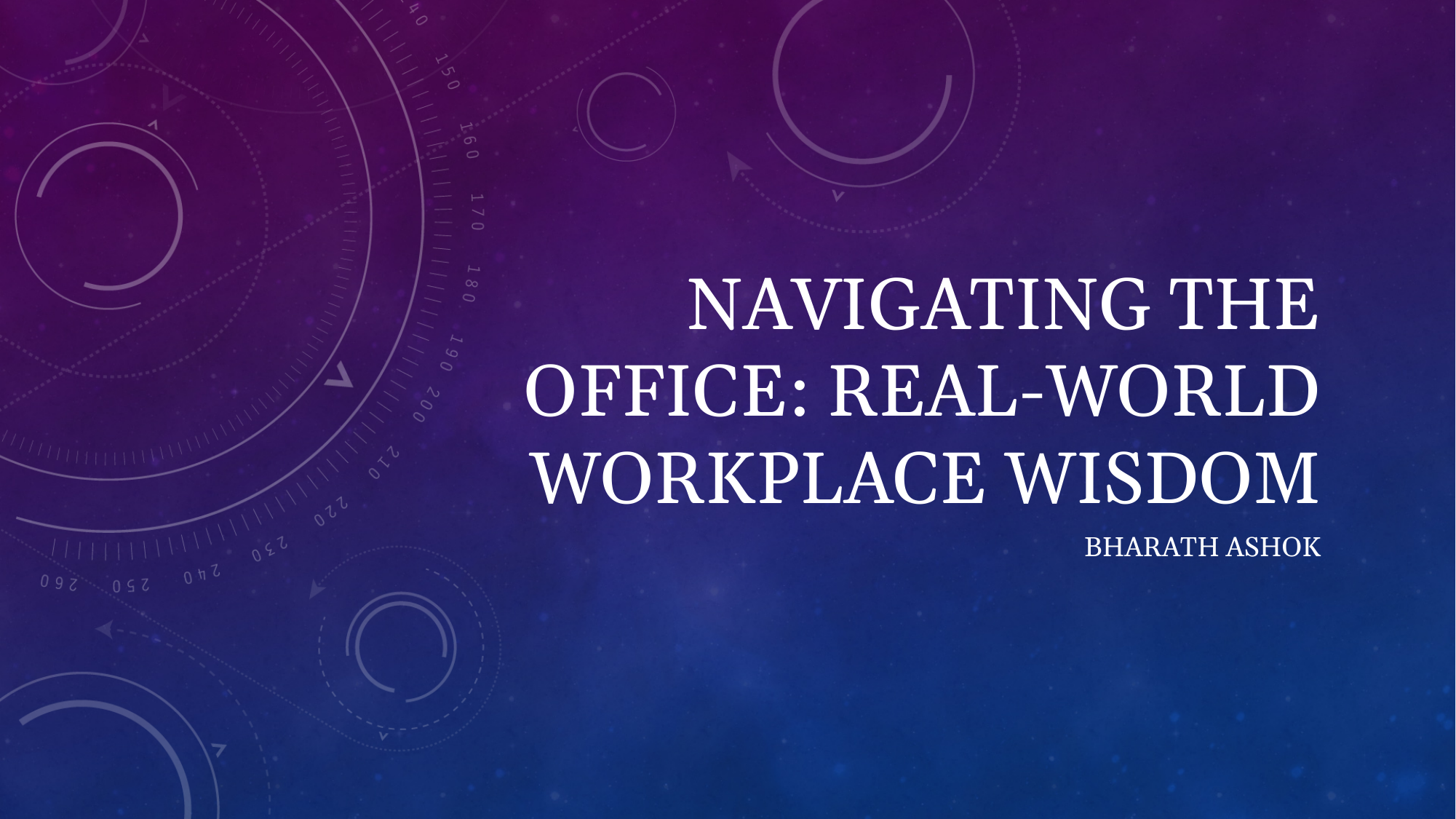

# Navigating the Office: Real-World Workplace Wisdom
Bharath ASHOk